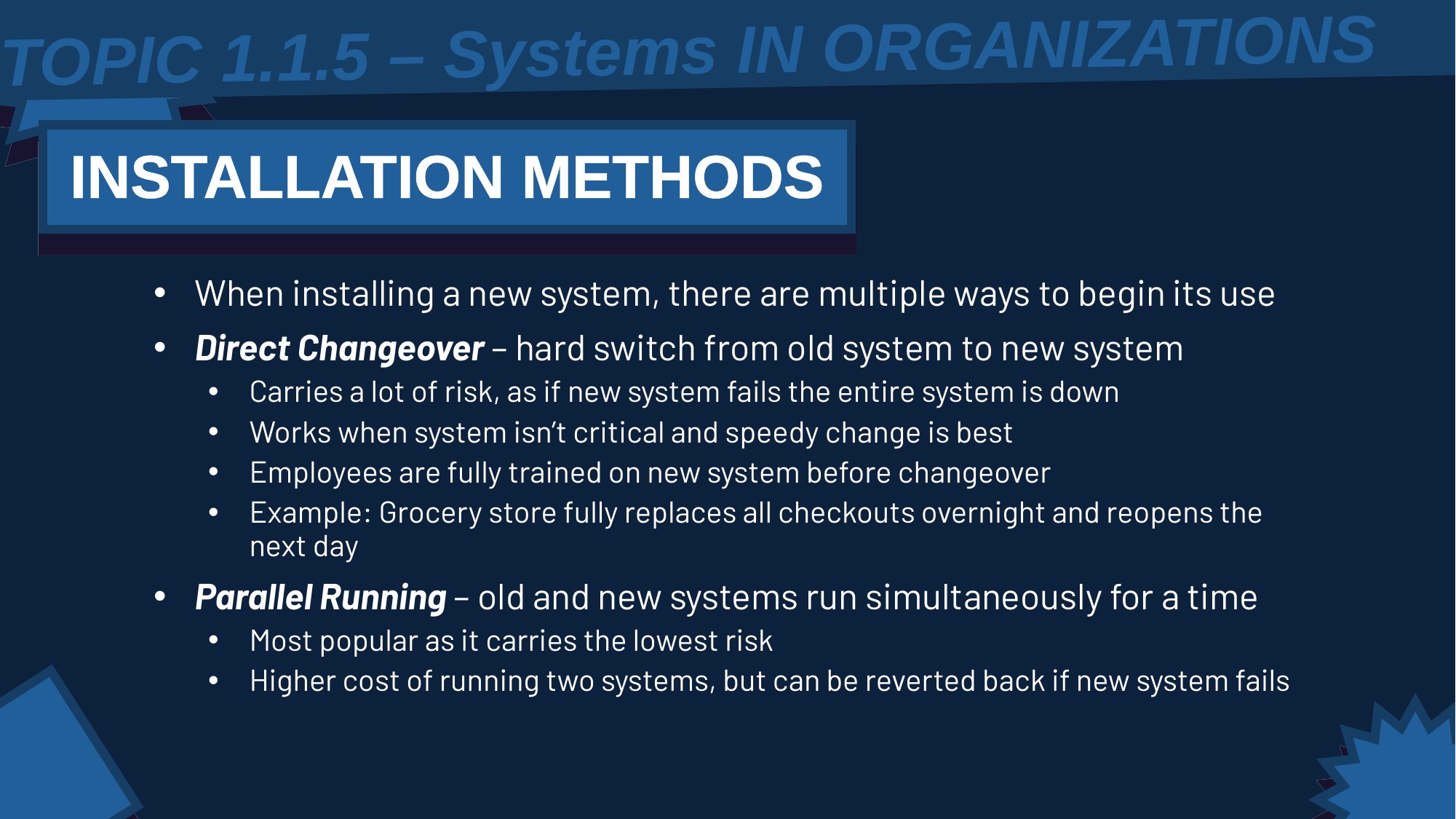

TOPIC 1.1.5 – Systems IN ORGANIZATIONS

INSTALLATION METHODS
When installing a new system, there are multiple ways to begin its use
Direct Changeover – hard switch from old system to new system
Carries a lot of risk, as if new system fails the entire system is down
Works when system isn’t critical and speedy change is best
Employees are fully trained on new system before changeover
Example: Grocery store fully replaces all checkouts overnight and reopens the next day
Parallel Running – old and new systems run simultaneously for a time
Most popular as it carries the lowest risk
Higher cost of running two systems, but can be reverted back if new system fails